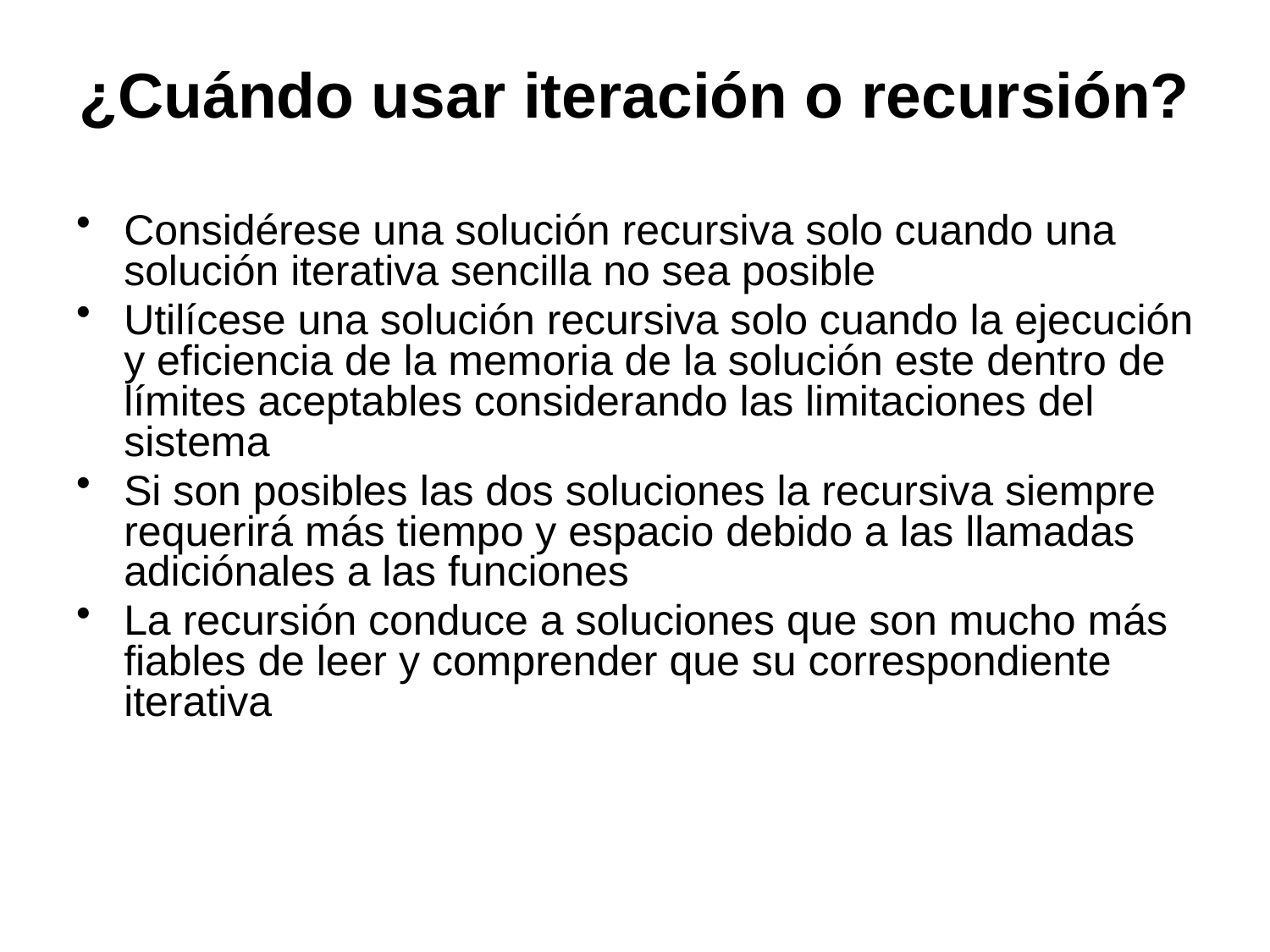

# ¿Cuándo usar iteración o recursión?
Considérese una solución recursiva solo cuando una solución iterativa sencilla no sea posible
Utilícese una solución recursiva solo cuando la ejecución y eficiencia de la memoria de la solución este dentro de límites aceptables considerando las limitaciones del sistema
Si son posibles las dos soluciones la recursiva siempre requerirá más tiempo y espacio debido a las llamadas adiciónales a las funciones
La recursión conduce a soluciones que son mucho más fiables de leer y comprender que su correspondiente iterativa